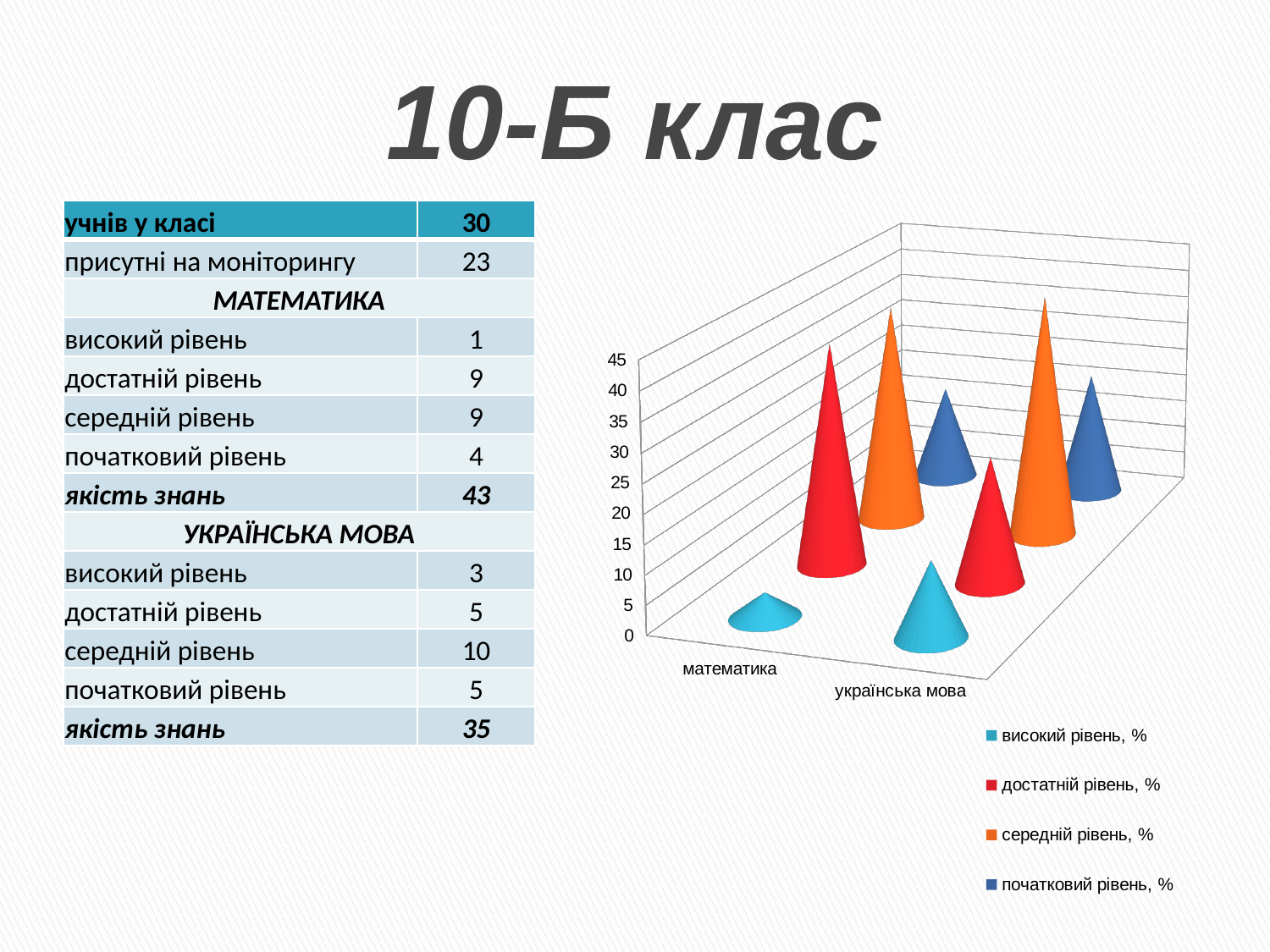

# 10-Б клас
| учнів у класі | 30 |
| --- | --- |
| присутні на моніторингу | 23 |
| МАТЕМАТИКА |  |
| високий рівень | 1 |
| достатній рівень | 9 |
| середній рівень | 9 |
| початковий рівень | 4 |
| якість знань | 43 |
| УКРАЇНСЬКА МОВА |  |
| високий рівень | 3 |
| достатній рівень | 5 |
| середній рівень | 10 |
| початковий рівень | 5 |
| якість знань | 35 |

[unsupported chart]